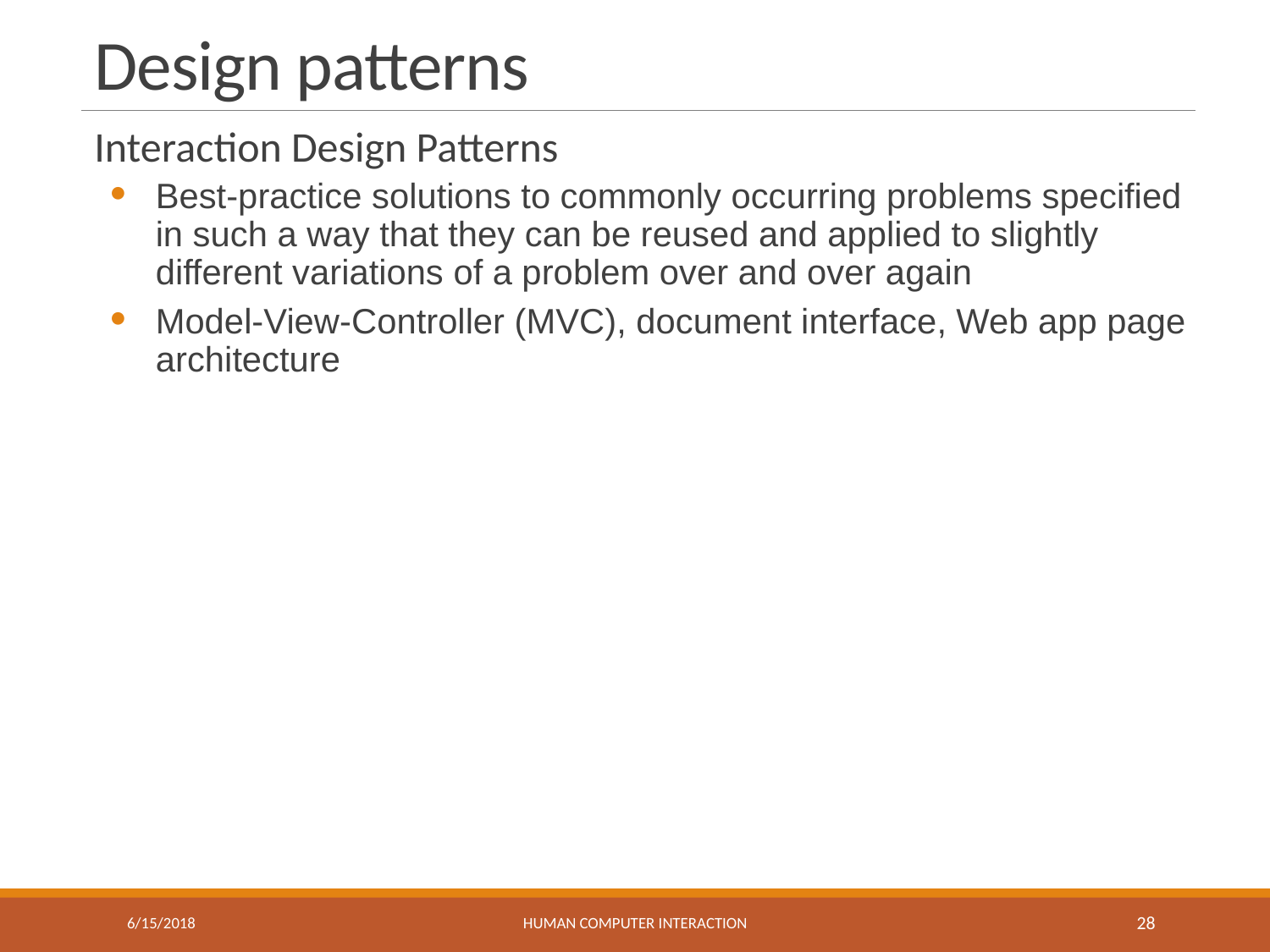

# Design patterns
Interaction Design Patterns
Best-practice solutions to commonly occurring problems specified in such a way that they can be reused and applied to slightly different variations of a problem over and over again
Model-View-Controller (MVC), document interface, Web app page architecture

6/15/2018
Human Computer Interaction
28